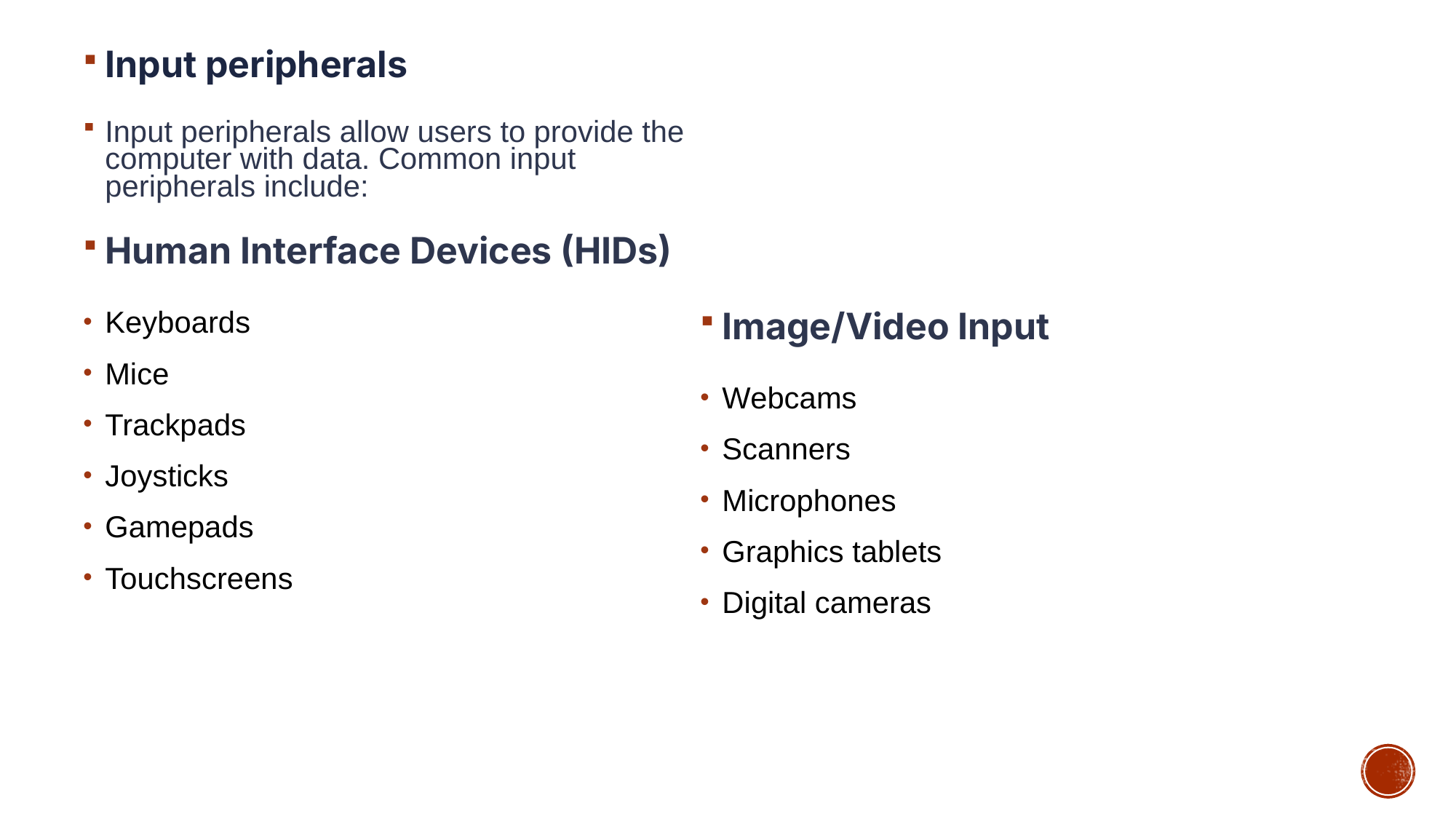

Input peripherals
Input peripherals allow users to provide the computer with data. Common input peripherals include:
Human Interface Devices (HIDs)
Keyboards
Mice
Trackpads
Joysticks
Gamepads
Touchscreens

Image/Video Input
Webcams
Scanners
Microphones
Graphics tablets
Digital cameras